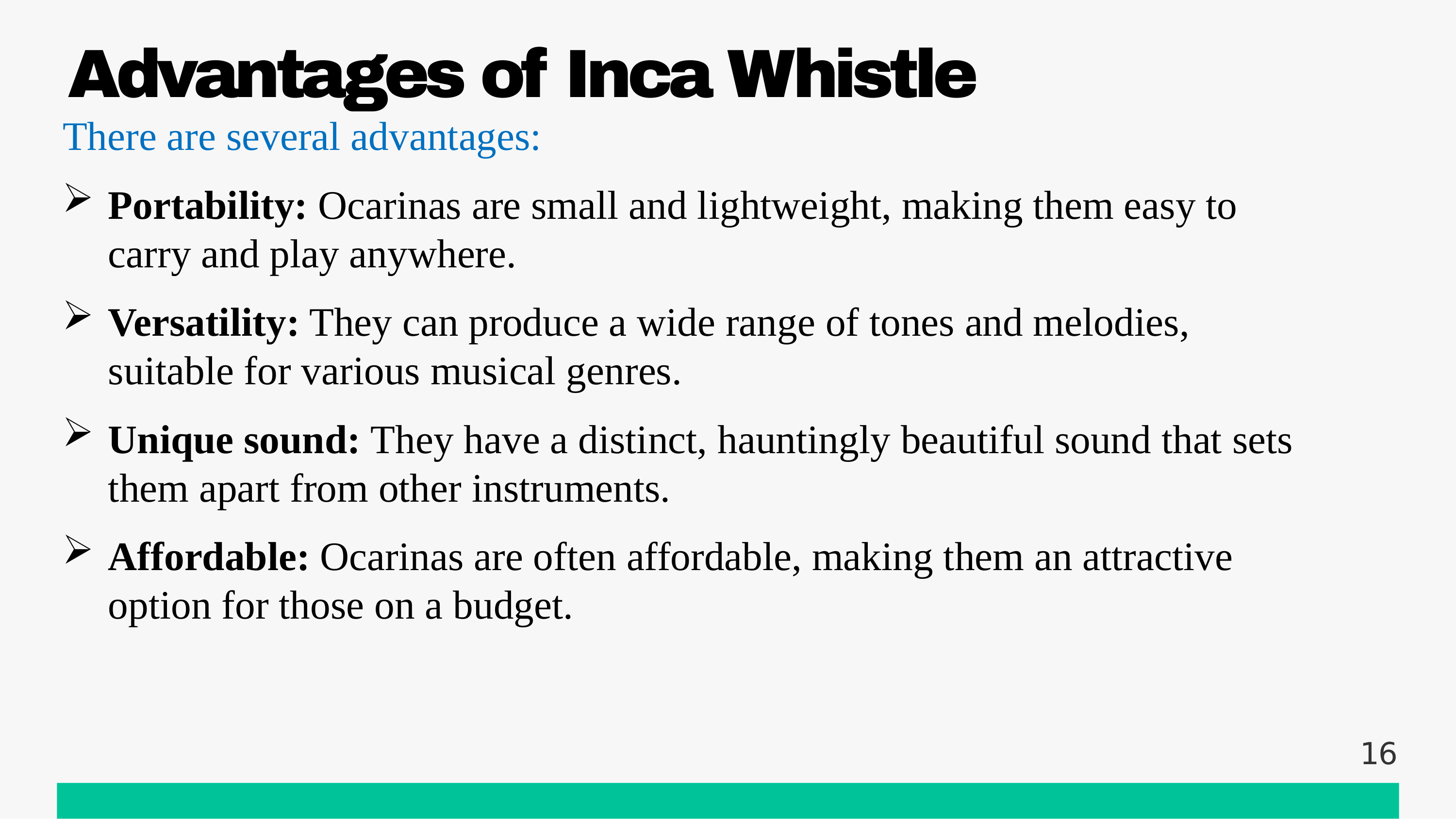

# Advantages of Inca Whistle
There are several advantages:
Portability: Ocarinas are small and lightweight, making them easy to carry and play anywhere.
Versatility: They can produce a wide range of tones and melodies, suitable for various musical genres.
Unique sound: They have a distinct, hauntingly beautiful sound that sets them apart from other instruments.
Affordable: Ocarinas are often affordable, making them an attractive option for those on a budget.

16